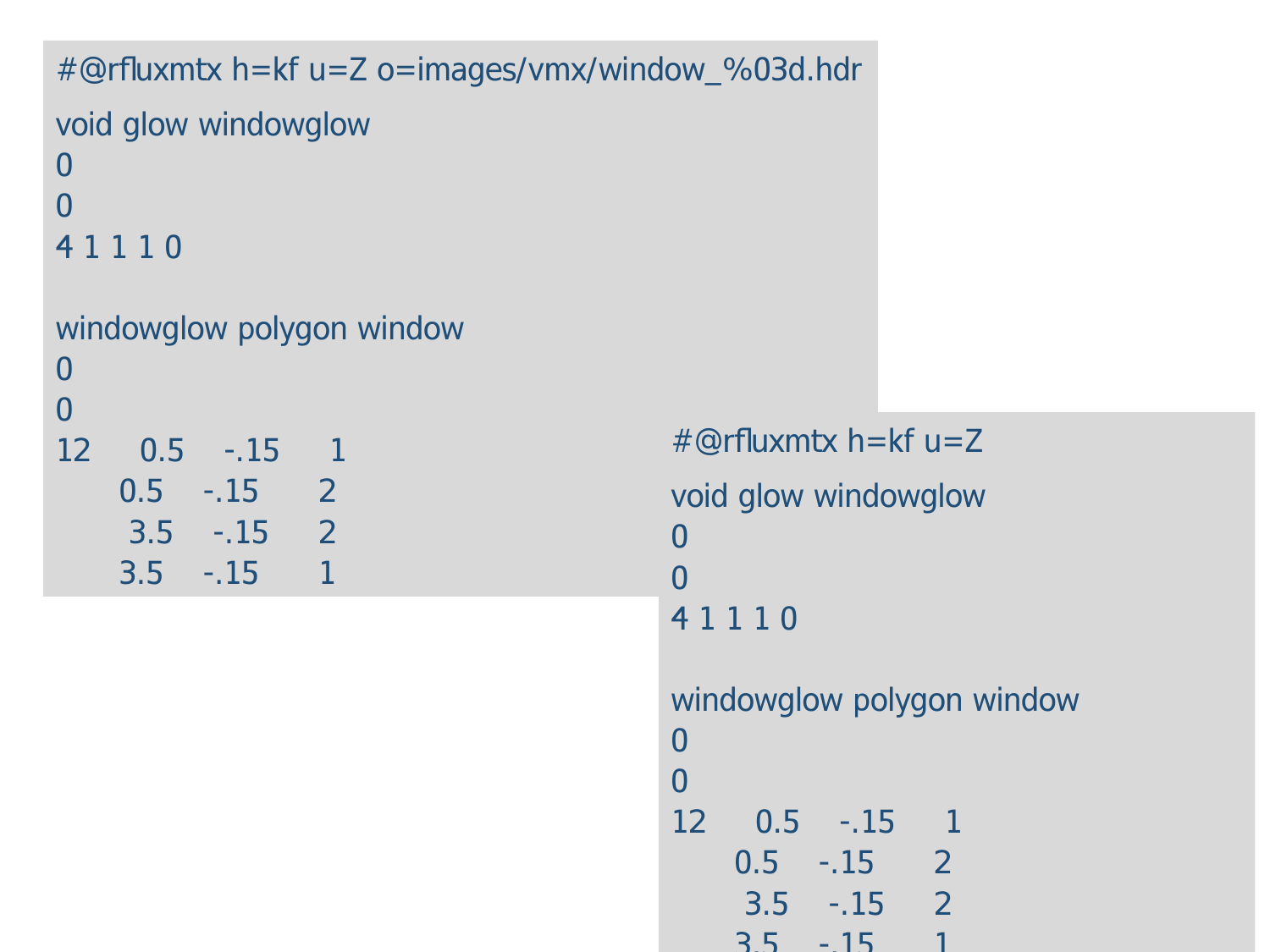

#@rfluxmtx h=kf u=Z o=images/vmx/window_%03d.hdr
void glow windowglow
0
0
4 1 1 1 0

windowglow polygon window
0
0
12     0.5    -.15     1
0.5    -.15      2
 3.5    -.15     2
3.5    -.15      1
#@rfluxmtx h=kf u=Z
void glow windowglow
0
0
4 1 1 1 0

windowglow polygon window
0
0
12     0.5    -.15     1
0.5    -.15      2
 3.5    -.15     2
3.5    -.15      1